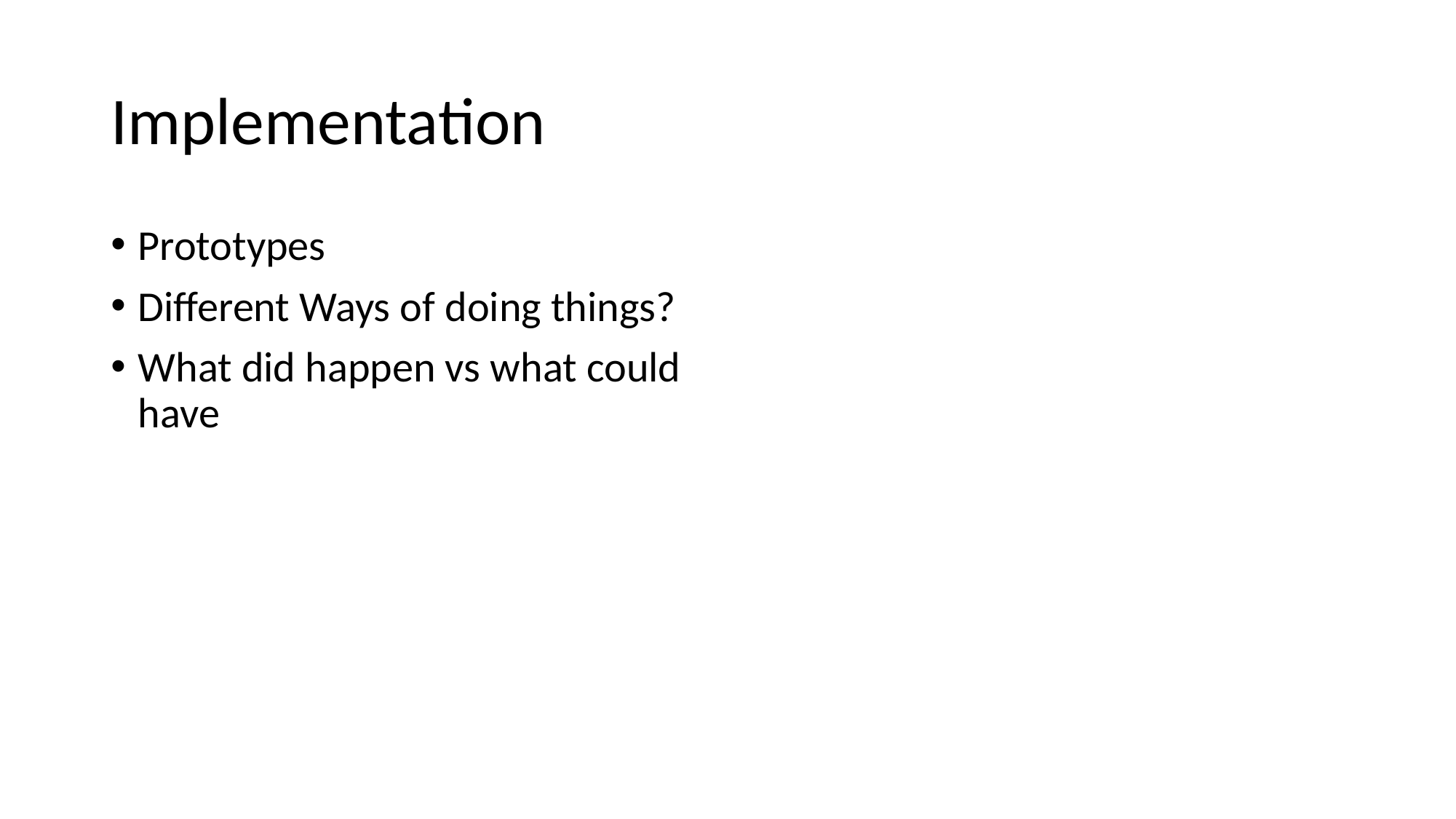

# Implementation
Prototypes
Different Ways of doing things?
What did happen vs what could have